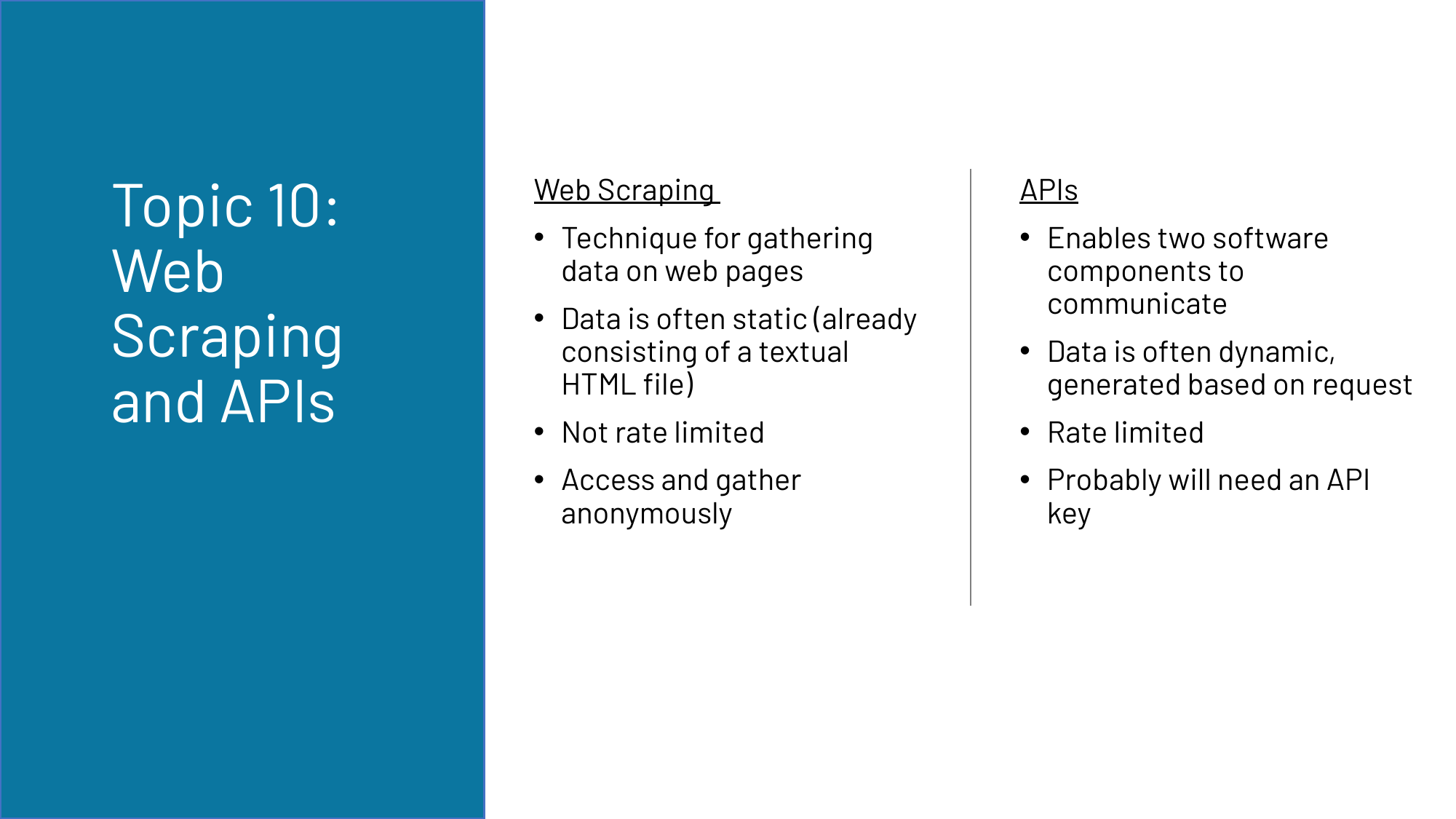

# Topic 10: Web Scraping and APIs
Web Scraping
Technique for gathering data on web pages
Data is often static (already consisting of a textual HTML file)
Not rate limited
Access and gather  anonymously

APIs
Enables two software components to communicate
Data is often dynamic, generated based on request
Rate limited
Probably will need an API key